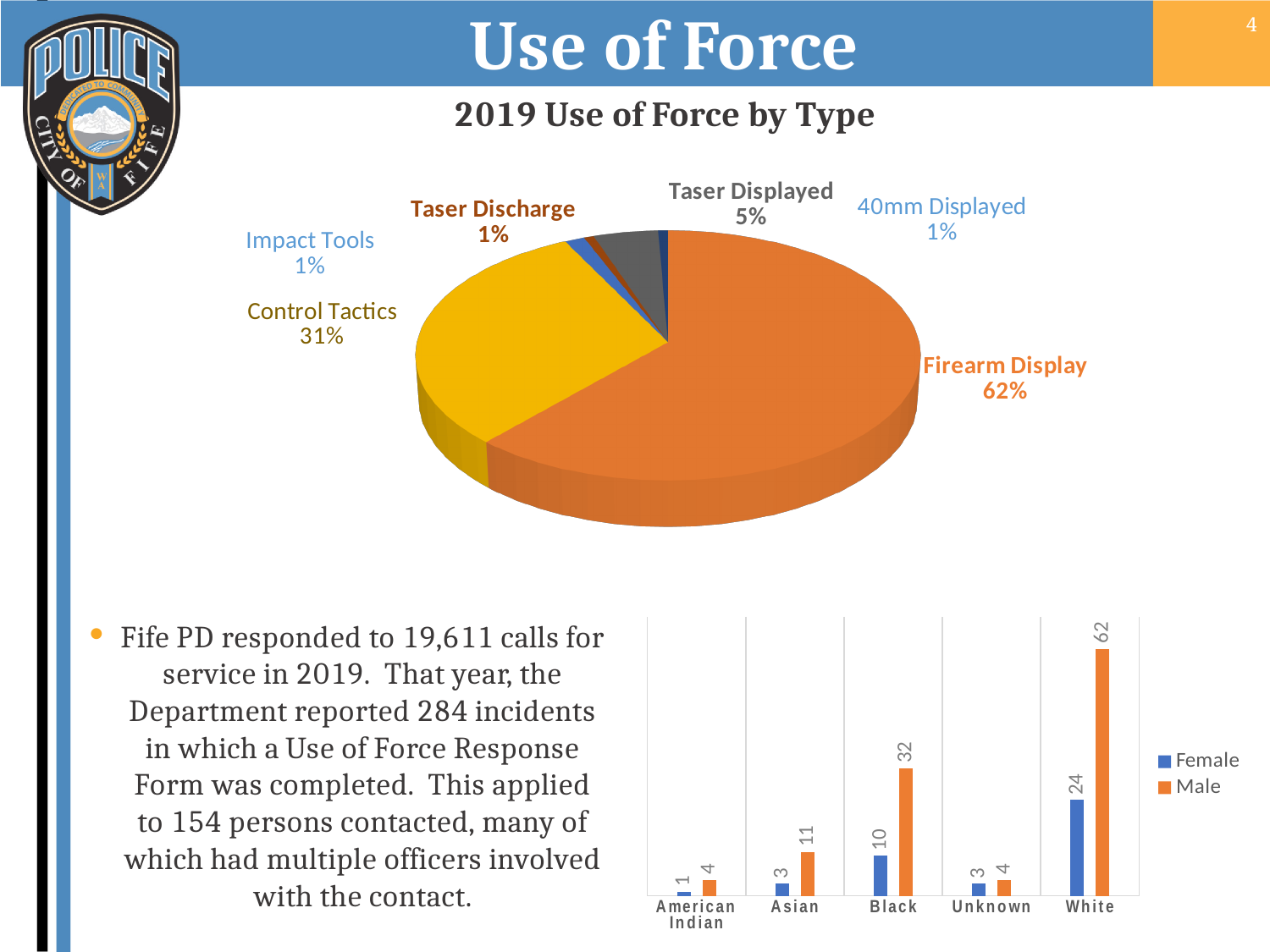

# Use of Force
4
2019 Use of Force by Type

[unsupported chart]

Fife PD responded to 19,611 calls for service in 2019.  That year, the Department reported 284 incidents in which a Use of Force Response Form was completed.  This applied to 154 persons contacted, many of which had multiple officers involved with the contact.

### Chart

| Category | Female | Male |
|---|---|---|
| American Indian | 1.0 | 4.0 |
| Asian | 3.0 | 11.0 |
| Black | 10.0 | 32.0 |
| Unknown | 3.0 | 4.0 |
| White | 24.0 | 62.0 |